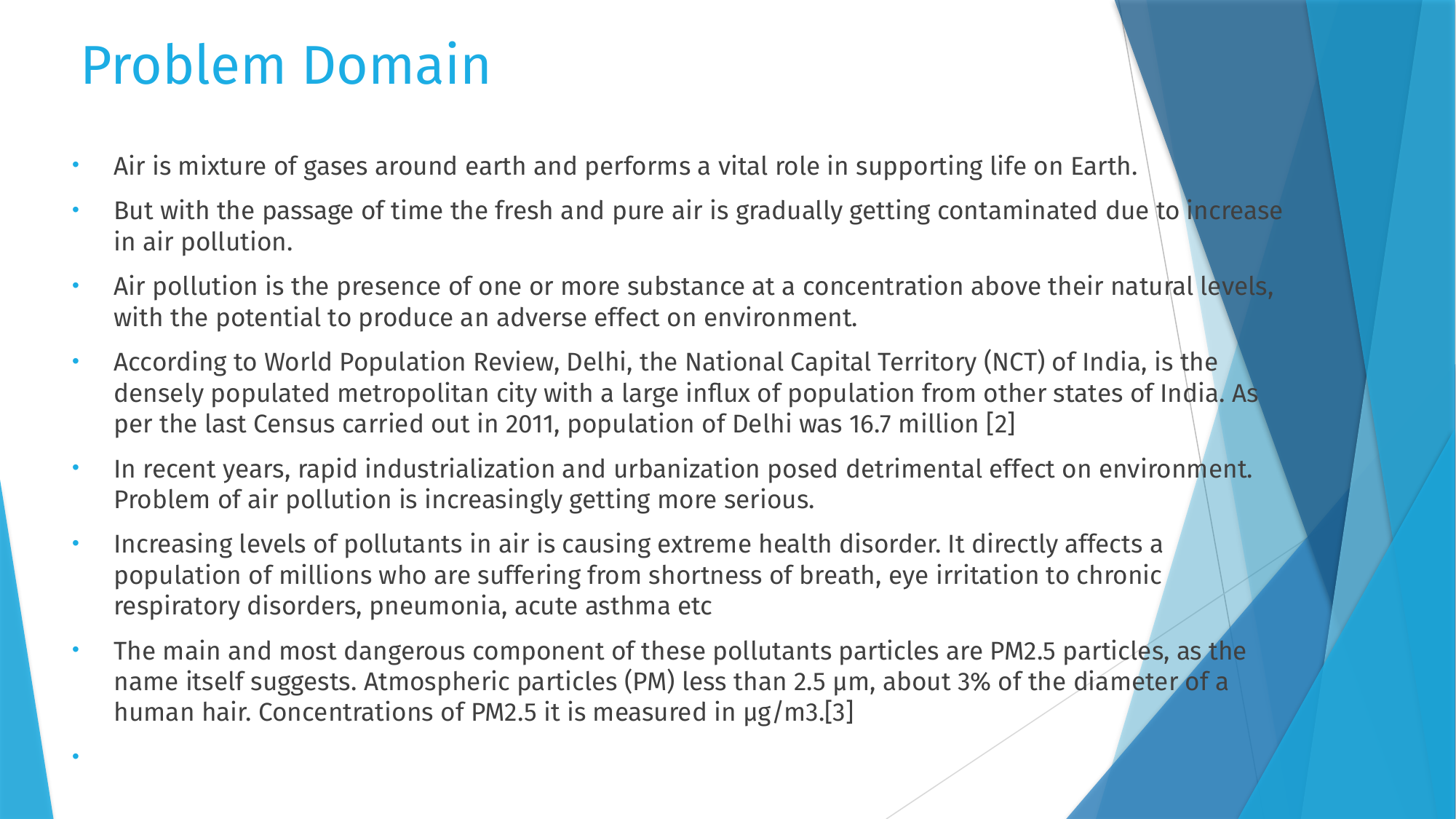

# Problem Domain
Air is mixture of gases around earth and performs a vital role in supporting life on Earth.
But with the passage of time the fresh and pure air is gradually getting contaminated due to increase in air pollution.
Air pollution is the presence of one or more substance at a concentration above their natural levels, with the potential to produce an adverse effect on environment.
According to World Population Review, Delhi, the National Capital Territory (NCT) of India, is the densely populated metropolitan city with a large influx of population from other states of India. As per the last Census carried out in 2011, population of Delhi was 16.7 million [2]
In recent years, rapid industrialization and urbanization posed detrimental effect on environment. Problem of air pollution is increasingly getting more serious.
Increasing levels of pollutants in air is causing extreme health disorder. It directly affects a population of millions who are suffering from shortness of breath, eye irritation to chronic respiratory disorders, pneumonia, acute asthma etc
The main and most dangerous component of these pollutants particles are PM2.5 particles, as the name itself suggests. Atmospheric particles (PM) less than 2.5 μm, about 3% of the diameter of a human hair. Concentrations of PM2.5 it is measured in μg/m3.[3]